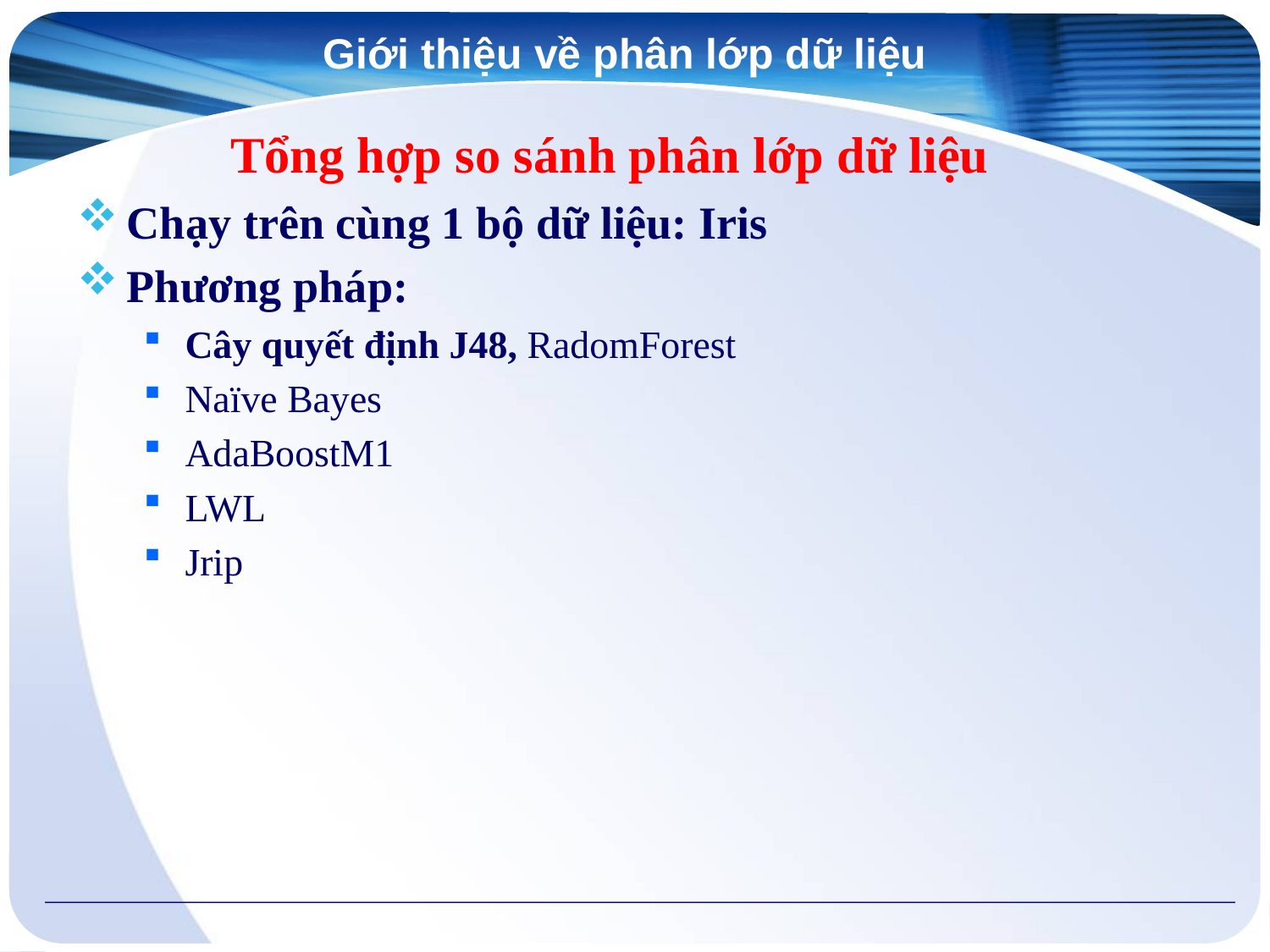

Giới thiệu về phân lớp dữ liệu
# Tổng hợp so sánh phân lớp dữ liệu
Chạy trên cùng 1 bộ dữ liệu: Iris
Phương pháp:
Cây quyết định J48, RadomForest
Naïve Bayes
AdaBoostM1
LWL
Jrip